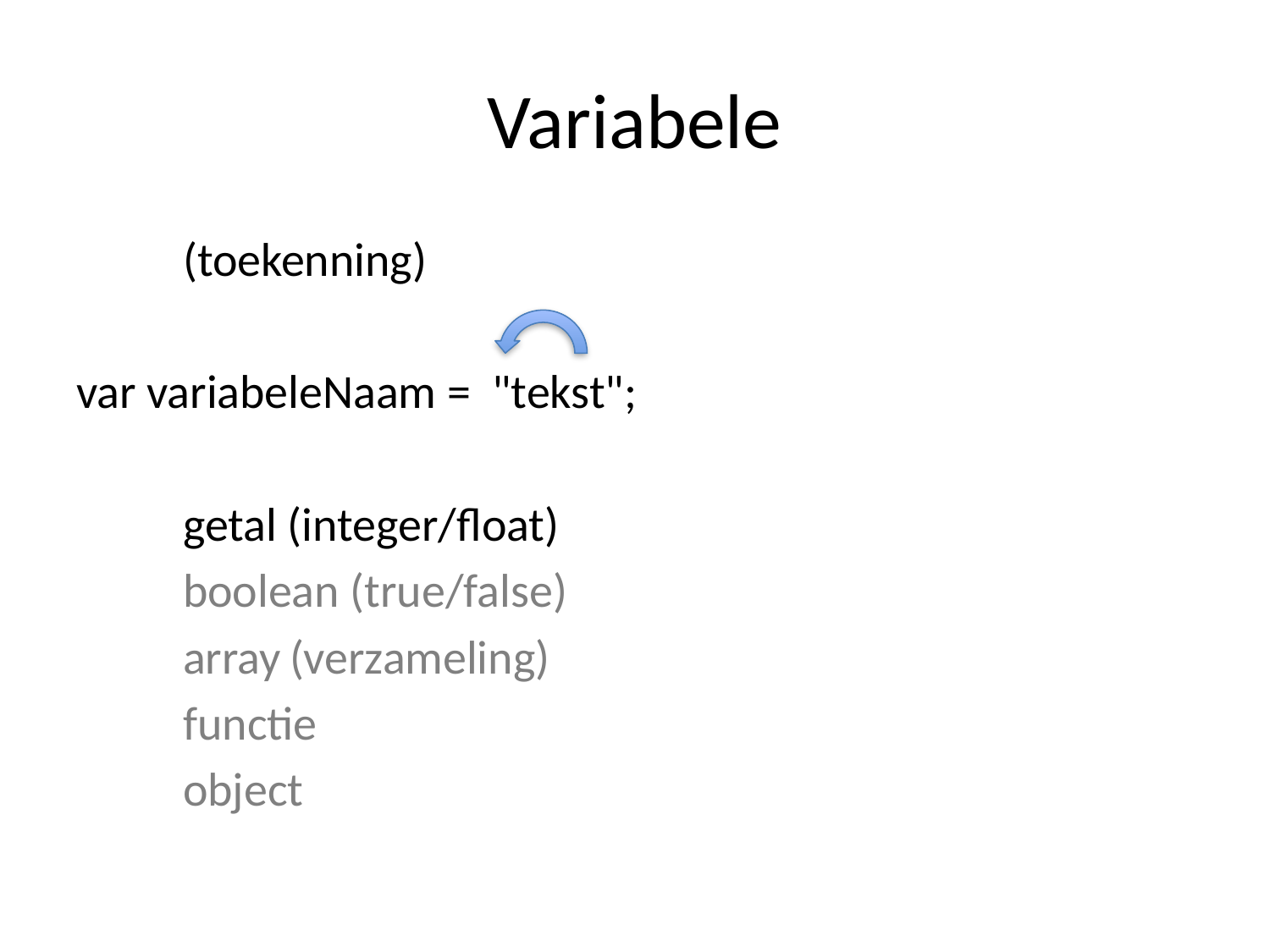

# Variabele
					(toekenning)

var variabeleNaam =  "tekst";

								getal (integer/float)
								boolean (true/false)
								array	(verzameling)
								functie
								object